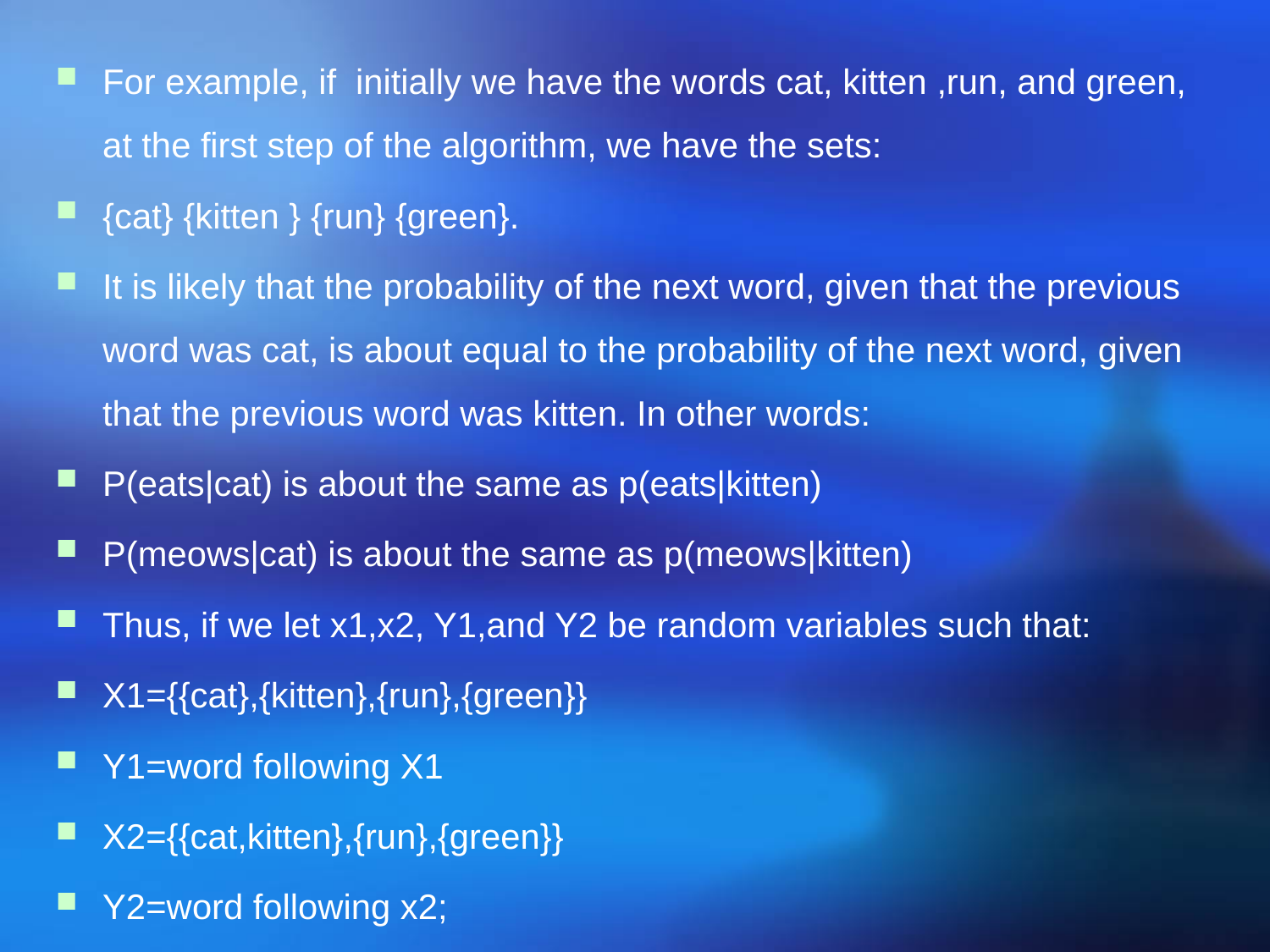

For example, if  initially we have the words cat, kitten ,run, and green, at the first step of the algorithm, we have the sets:
{cat} {kitten } {run} {green}.
It is likely that the probability of the next word, given that the previous word was cat, is about equal to the probability of the next word, given that the previous word was kitten. In other words:
P(eats|cat) is about the same as p(eats|kitten)
P(meows|cat) is about the same as p(meows|kitten)
Thus, if we let x1,x2, Y1,and Y2 be random variables such that:
X1={{cat},{kitten},{run},{green}}
Y1=word following X1
X2={{cat,kitten},{run},{green}}
Y2=word following x2;